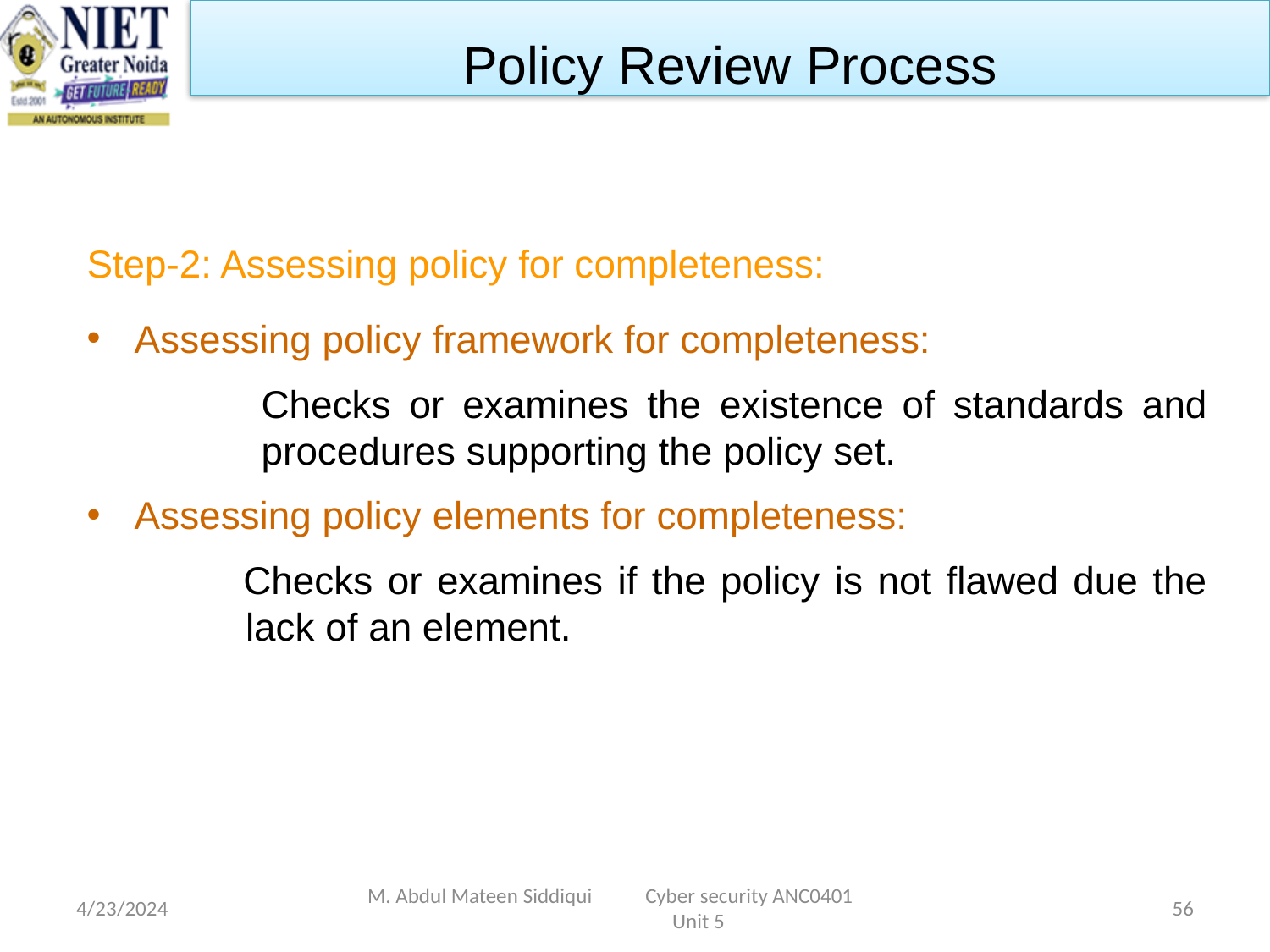

Policy Review Process
Step-2: Assessing policy for completeness:
Assessing policy framework for completeness:
		Checks or examines the existence of standards and 	procedures supporting the policy set.
Assessing policy elements for completeness:
  Checks or examines if the policy is not flawed due the lack of an element.

4/23/2024
M. Abdul Mateen Siddiqui           Cyber security ANC0401                                     Unit 5
56